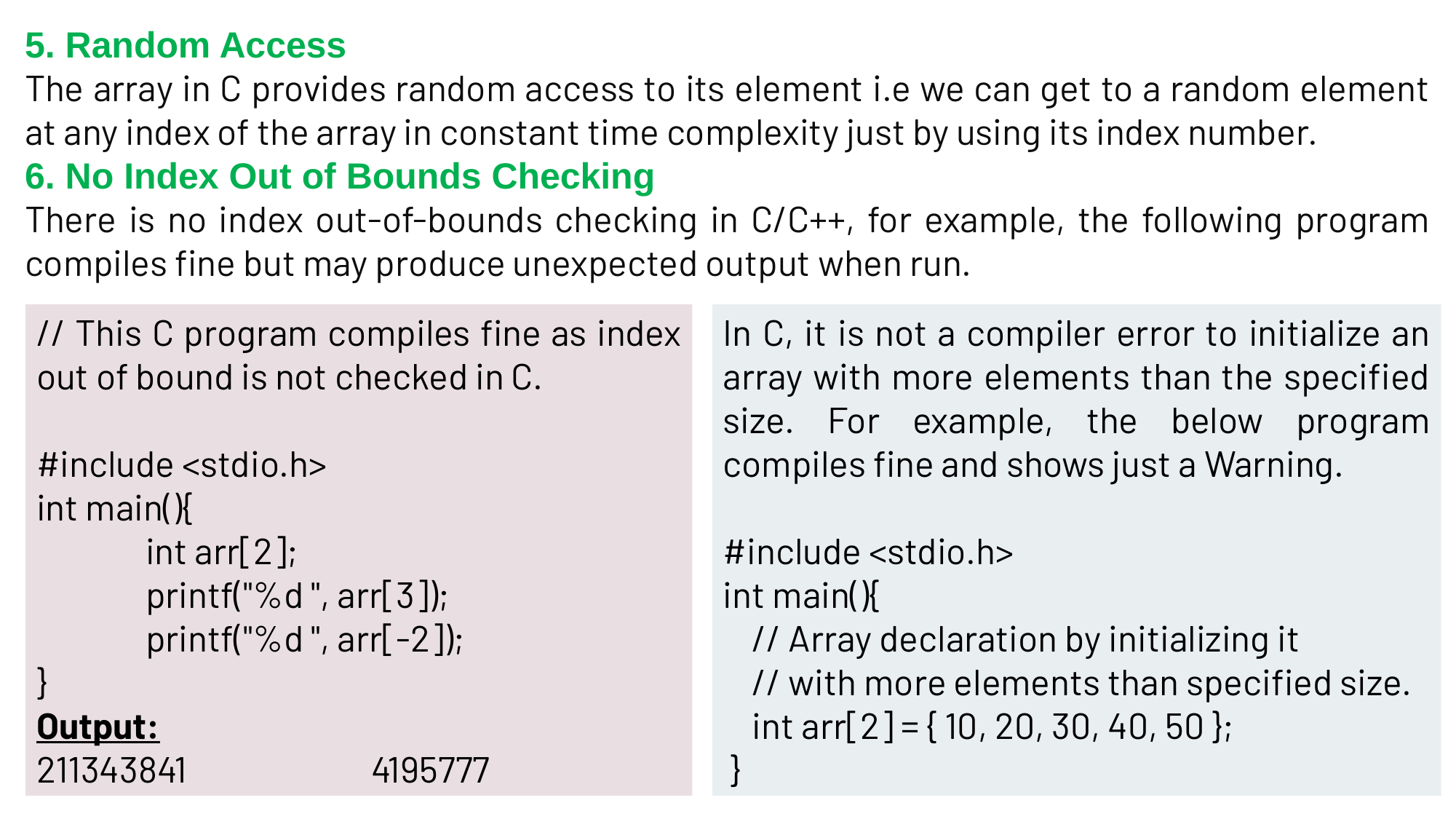

5. Random Access
The array in C provides random access to its element i.e we can get to a random element at any index of the array in constant time complexity just by using its index number.
6. No Index Out of Bounds Checking
There is no index out-of-bounds checking in C/C++, for example, the following program compiles fine but may produce unexpected output when run.
// This C program compiles fine as index out of bound is not checked in C.

#include <stdio.h>
int main(){
	int arr[2];
	printf("%d ", arr[3]);
	printf("%d ", arr[-2]);
}
Output:
211343841		 4195777
In C, it is not a compiler error to initialize an array with more elements than the specified size. For example, the below program compiles fine and shows just a Warning.

#include <stdio.h>
int main(){
    // Array declaration by initializing it
    // with more elements than specified size.
    int arr[2] = { 10, 20, 30, 40, 50 };
 }